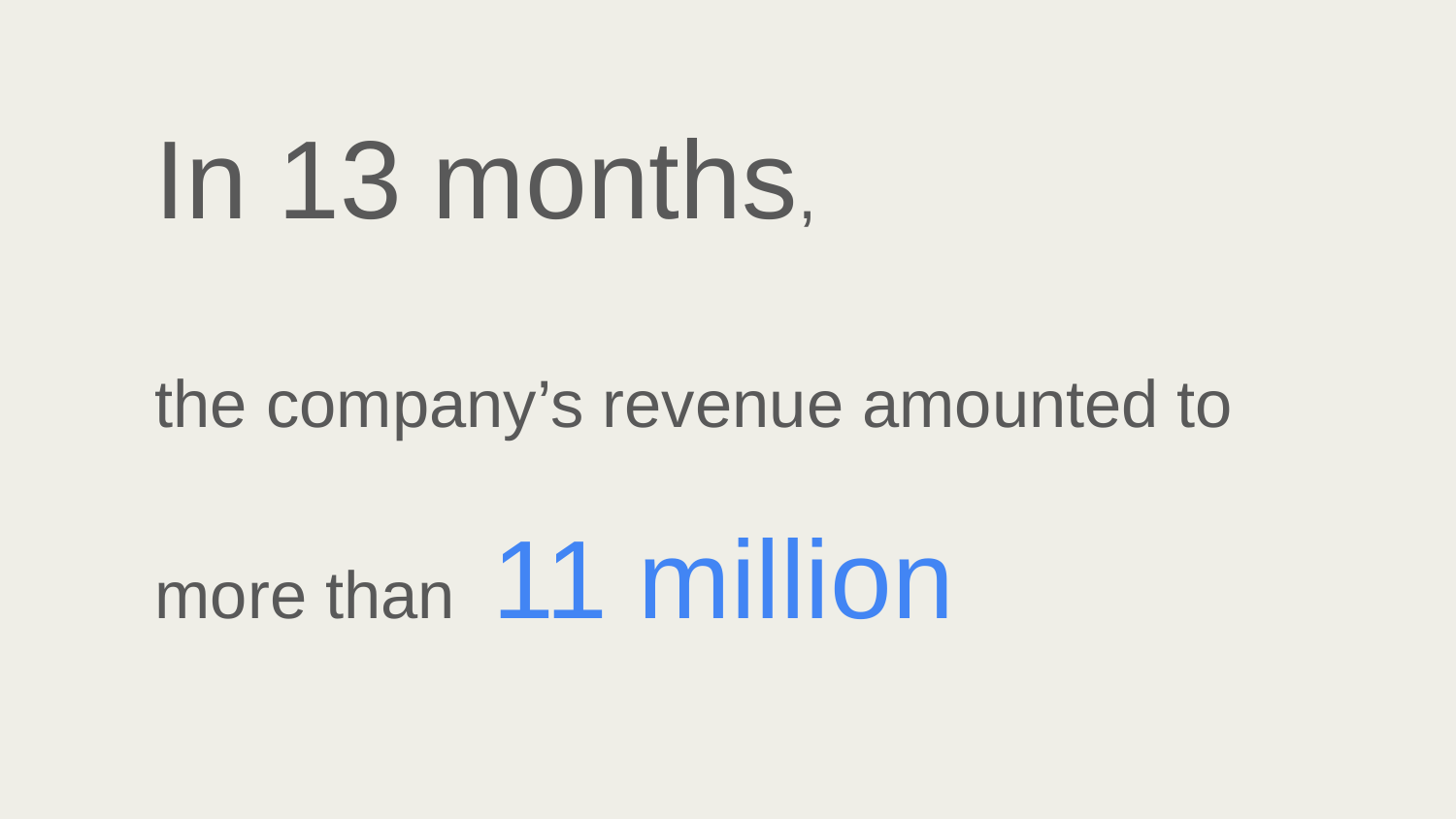

In 13 months,

the company’s revenue amounted to
more than  11 million